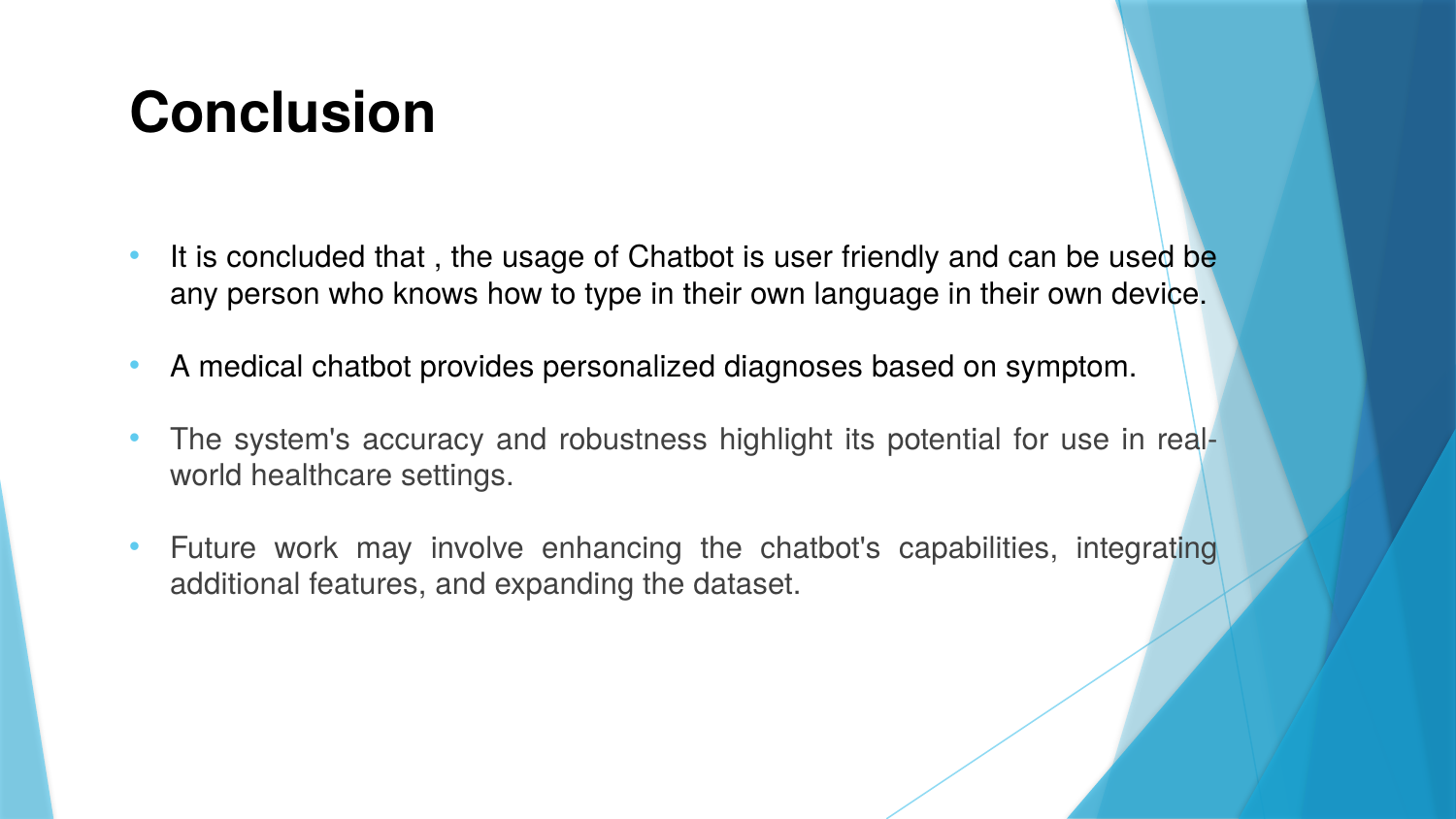

# Conclusion

It is concluded that , the usage of Chatbot is user friendly and can be used be any person who knows how to type in their own language in their own device.

A medical chatbot provides personalized diagnoses based on symptom.

The system's accuracy and robustness highlight its potential for use in real-world healthcare settings.

Future work may involve enhancing the chatbot's capabilities, integrating additional features, and expanding the dataset.